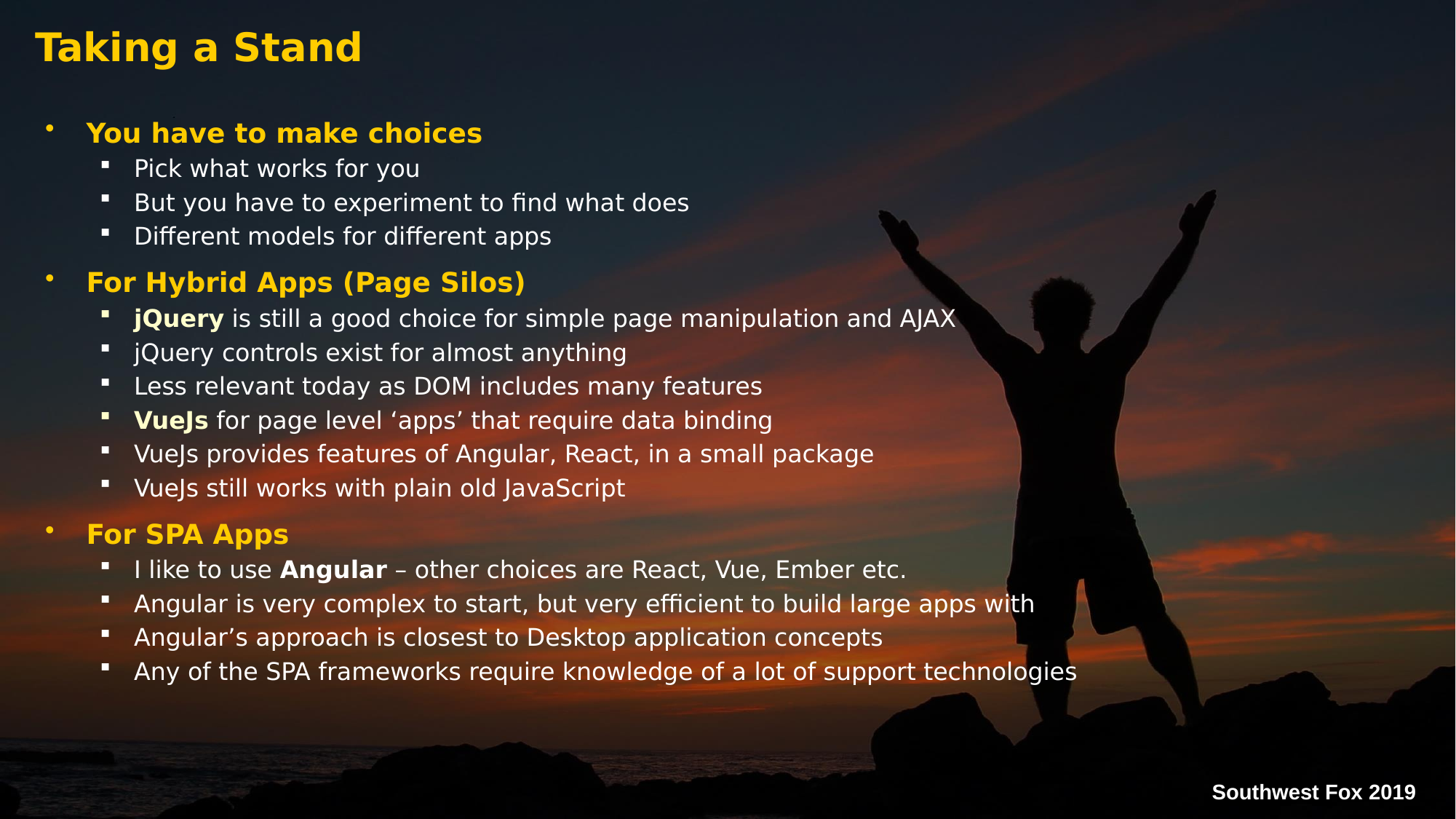

# Taking a Stand
You have to make choices
Pick what works for you
But you have to experiment to find what does
Different models for different apps
For Hybrid Apps (Page Silos)
jQuery is still a good choice for simple page manipulation and AJAX
jQuery controls exist for almost anything
Less relevant today as DOM includes many features
VueJs for page level ‘apps’ that require data binding
VueJs provides features of Angular, React, in a small package
VueJs still works with plain old JavaScript
For SPA Apps
I like to use Angular – other choices are React, Vue, Ember etc.
Angular is very complex to start, but very efficient to build large apps with
Angular’s approach is closest to Desktop application concepts
Any of the SPA frameworks require knowledge of a lot of support technologies